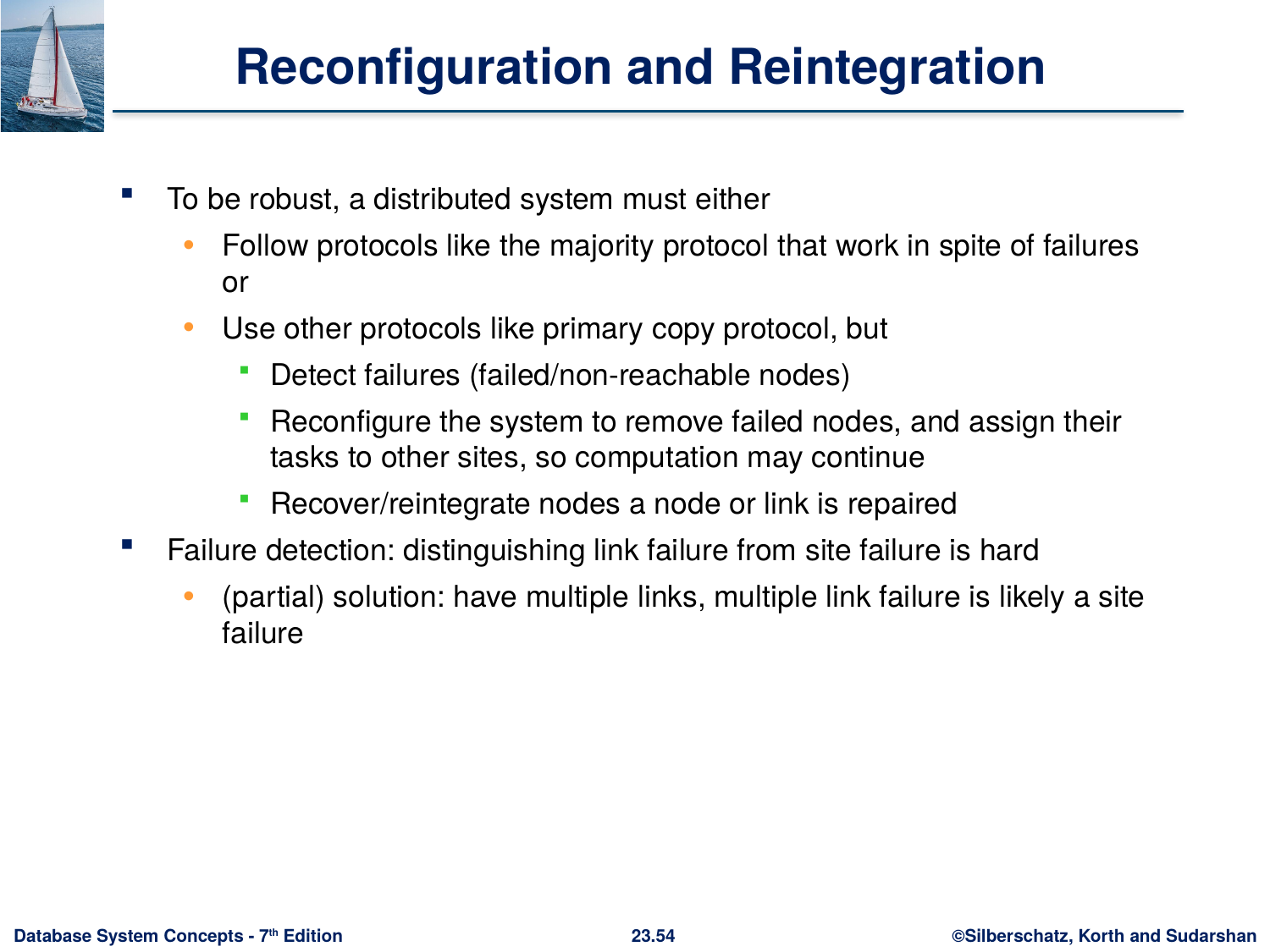

# Reconfiguration and Reintegration
To be robust, a distributed system must either
Follow protocols like the majority protocol that work in spite of failures or
Use other protocols like primary copy protocol, but
Detect failures (failed/non-reachable nodes)
Reconfigure the system to remove failed nodes, and assign their tasks to other sites, so computation may continue
Recover/reintegrate nodes a node or link is repaired
Failure detection: distinguishing link failure from site failure is hard
(partial) solution: have multiple links, multiple link failure is likely a site failure